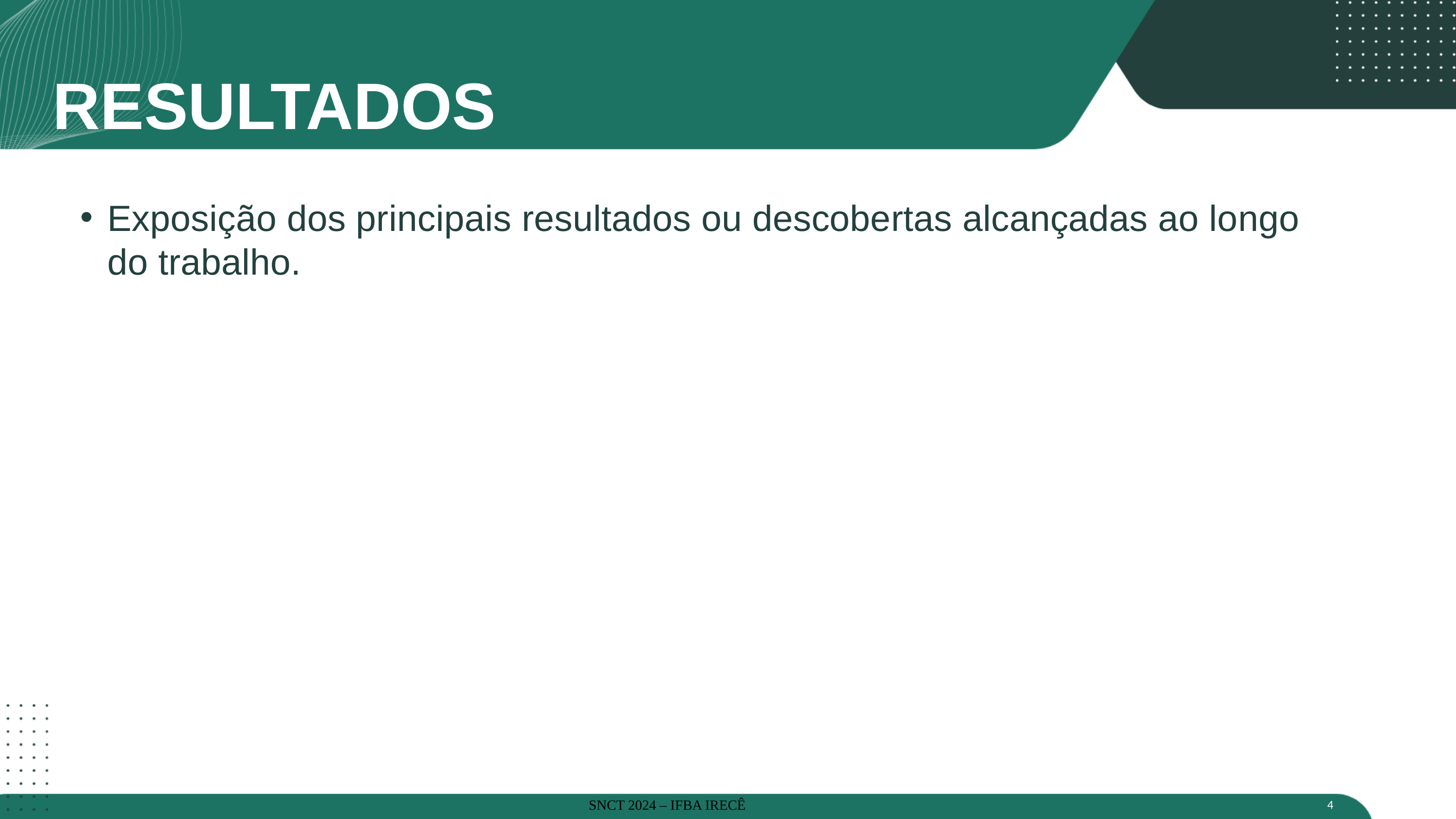

# RESULTADOS
Exposição dos principais resultados ou descobertas alcançadas ao longo do trabalho.
SNCT 2024 – IFBA IRECÊ
4